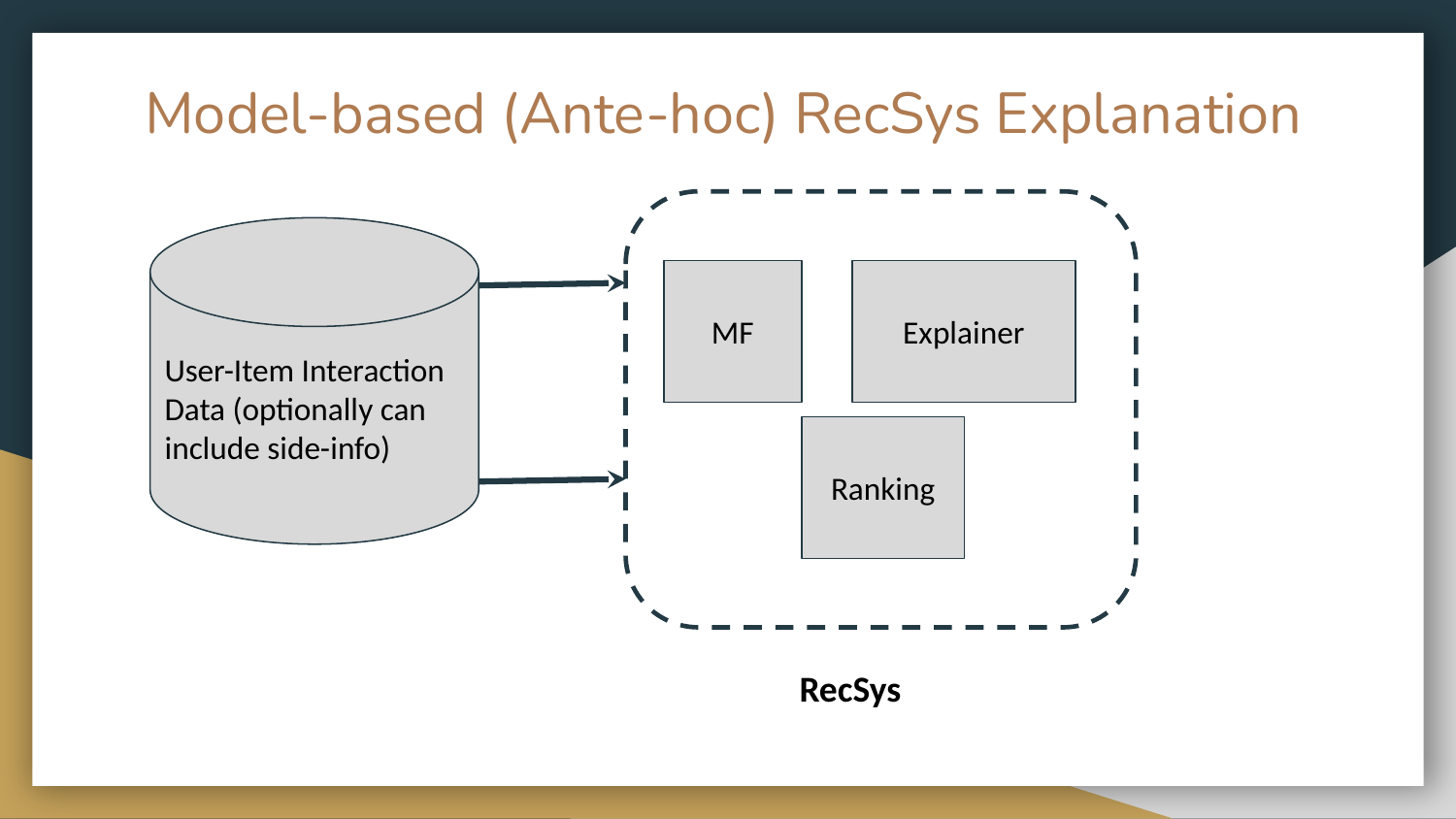

# Model-based (Ante-hoc) RecSys Explanation

MF
Explainer
Ranking
User-Item Interaction Data (optionally can include side-info)
RecSys